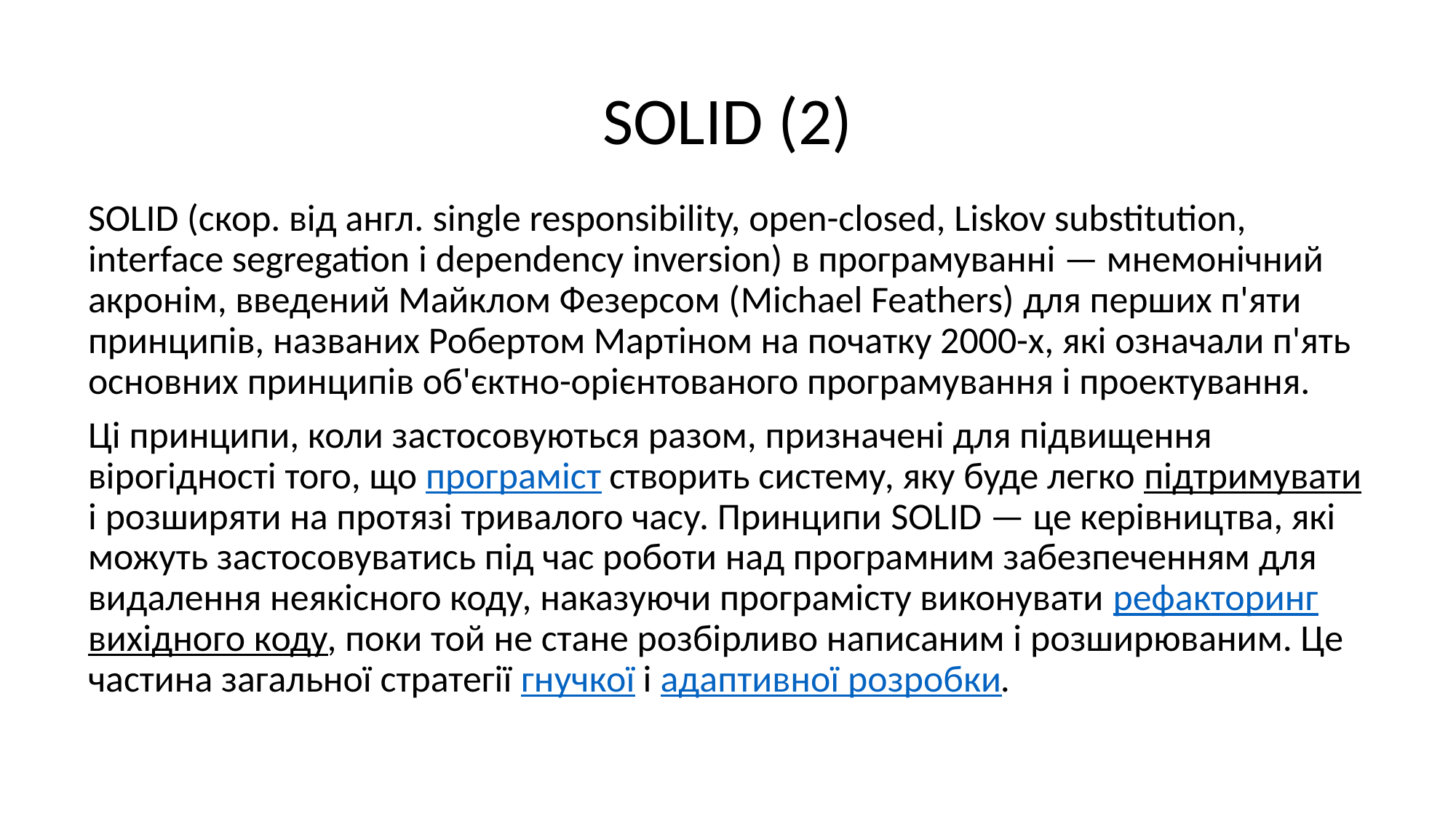

# SOLID (2)
SOLID (скор. від англ. single responsibility, open-closed, Liskov substitution, interface segregation і dependency inversion) в програмуванні — мнемонічний акронім, введений Майклом Фезерсом (Michael Feathers) для перших п'яти принципів, названих Робертом Мартіном на початку 2000-х, які означали п'ять основних принципів об'єктно-орієнтованого програмування і проектування.
Ці принципи, коли застосовуються разом, призначені для підвищення вірогідності того, що програміст створить систему, яку буде легко підтримувати і розширяти на протязі тривалого часу. Принципи SOLID — це керівництва, які можуть застосовуватись під час роботи над програмним забезпеченням для видалення неякісного коду, наказуючи програмісту виконувати рефакторинг вихідного коду, поки той не стане розбірливо написаним і розширюваним. Це частина загальної стратегії гнучкої і адаптивної розробки.